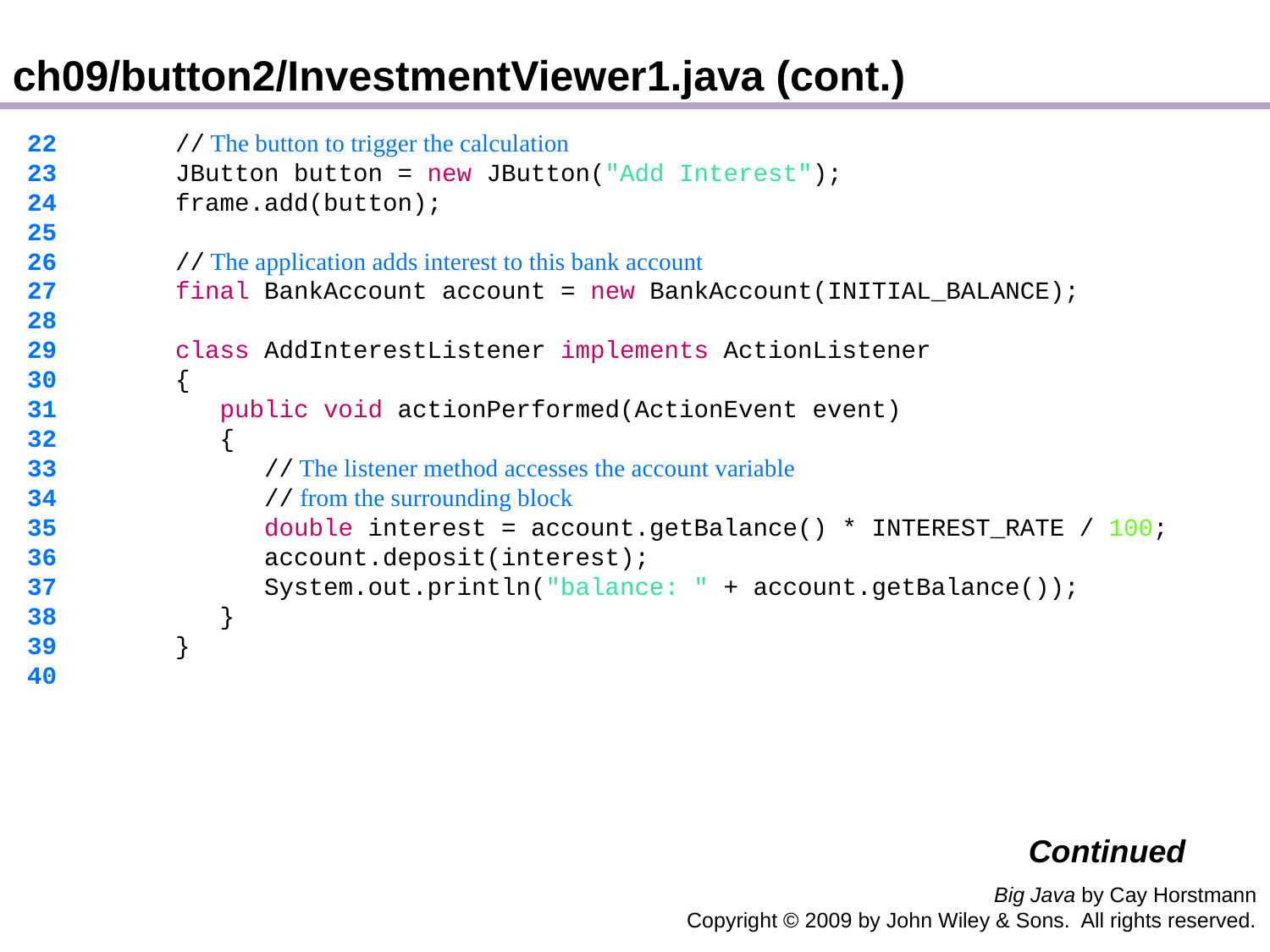

ch09/button2/InvestmentViewer1.java (cont.)
 22        // The button to trigger the calculation
 23        JButton button = new JButton("Add Interest");
 24        frame.add(button);
 25
 26        // The application adds interest to this bank account
 27        final BankAccount account = new BankAccount(INITIAL_BALANCE);
 28
 29        class AddInterestListener implements ActionListener
 30        {
 31           public void actionPerformed(ActionEvent event)
 32           {
 33              // The listener method accesses the account variable
 34              // from the surrounding block
 35              double interest = account.getBalance() * INTEREST_RATE / 100;
 36              account.deposit(interest);
 37              System.out.println("balance: " + account.getBalance());
 38           }
 39        }
 40
Continued
Big Java by Cay Horstmann
Copyright © 2009 by John Wiley & Sons.  All rights reserved.